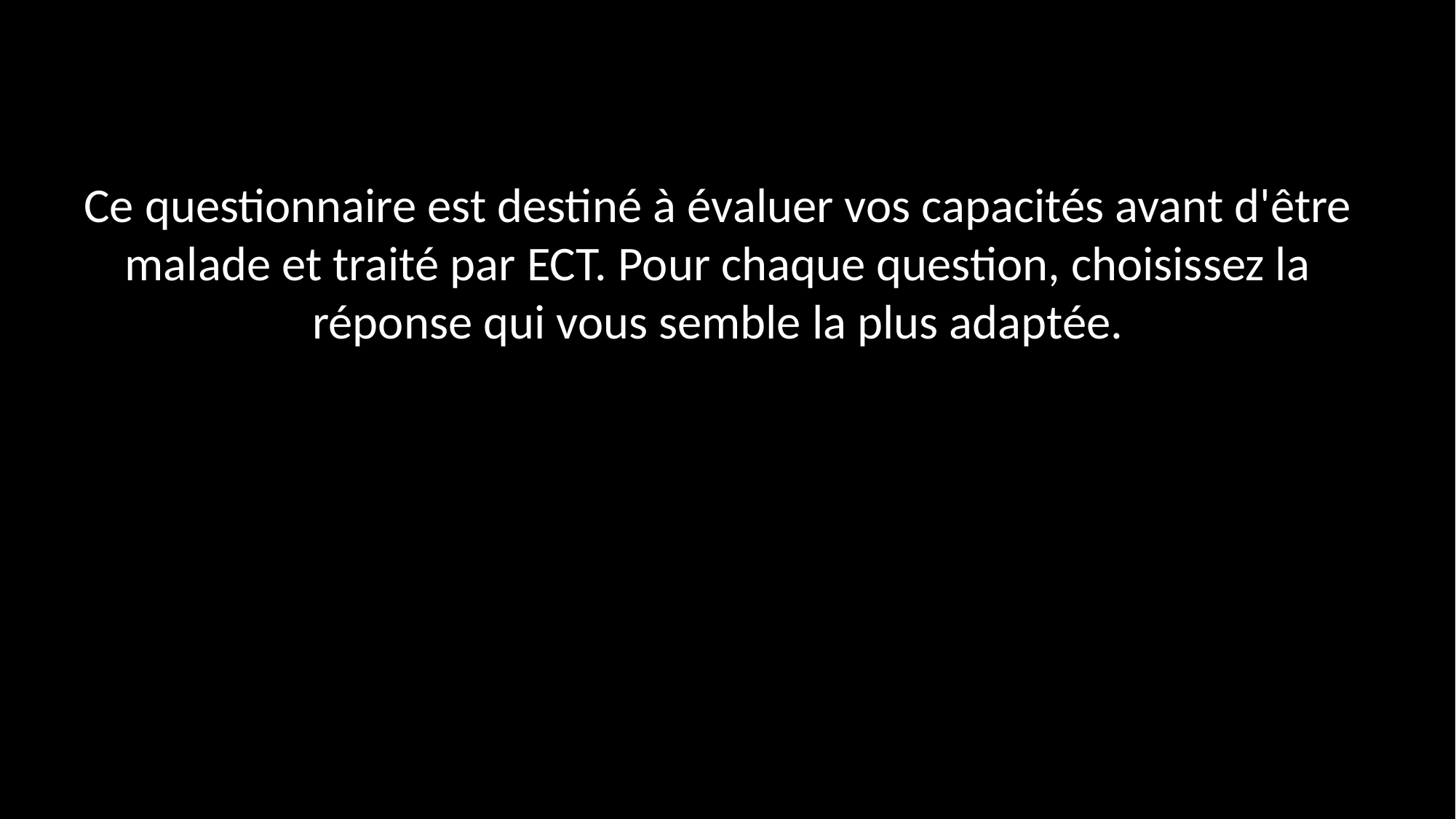

Ce questionnaire est destiné à évaluer vos capacités avant d'être malade et traité par ECT. Pour chaque question, choisissez la réponse qui vous semble la plus adaptée.